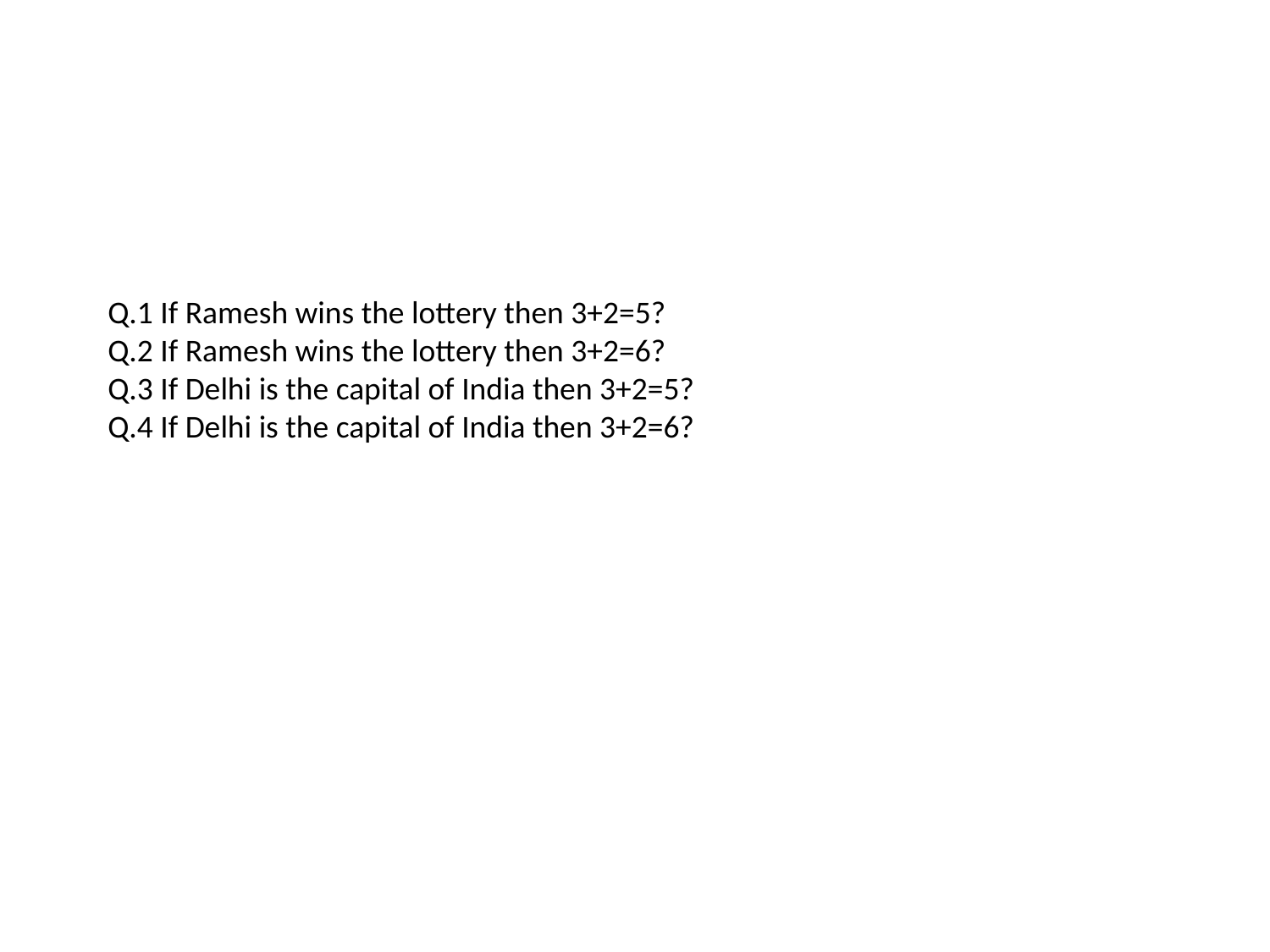

Q.1 If Ramesh wins the lottery then 3+2=5?
Q.2 If Ramesh wins the lottery then 3+2=6?
Q.3 If Delhi is the capital of India then 3+2=5?
Q.4 If Delhi is the capital of India then 3+2=6?